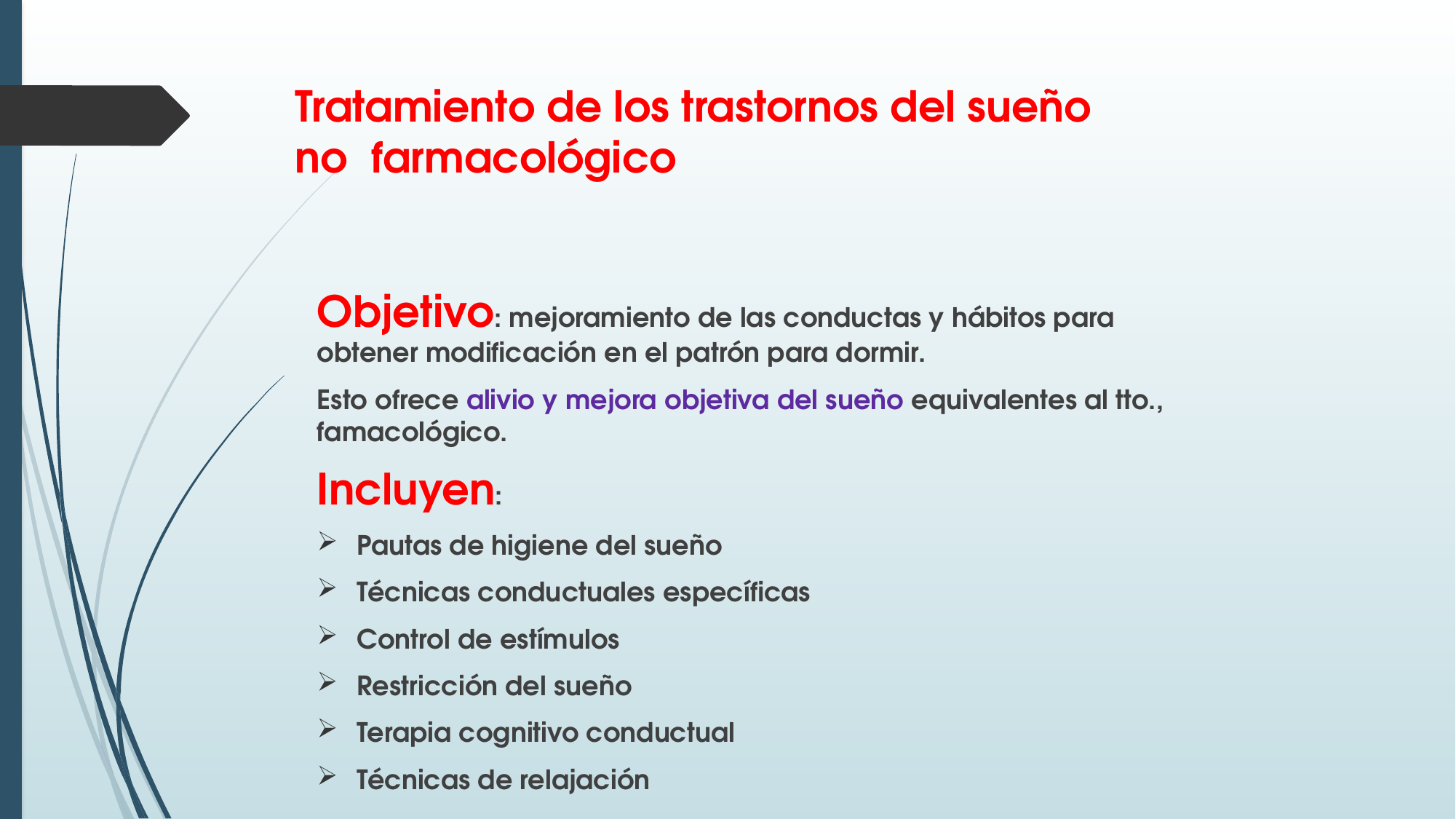

# Tratamiento de los trastornos del sueño no  farmacológico
Objetivo: mejoramiento de las conductas y hábitos para obtener modificación en el patrón para dormir.
Esto ofrece alivio y mejora objetiva del sueño equivalentes al tto., famacológico.
Incluyen:
Pautas de higiene del sueño
Técnicas conductuales específicas
Control de estímulos
Restricción del sueño
Terapia cognitivo conductual
Técnicas de relajación